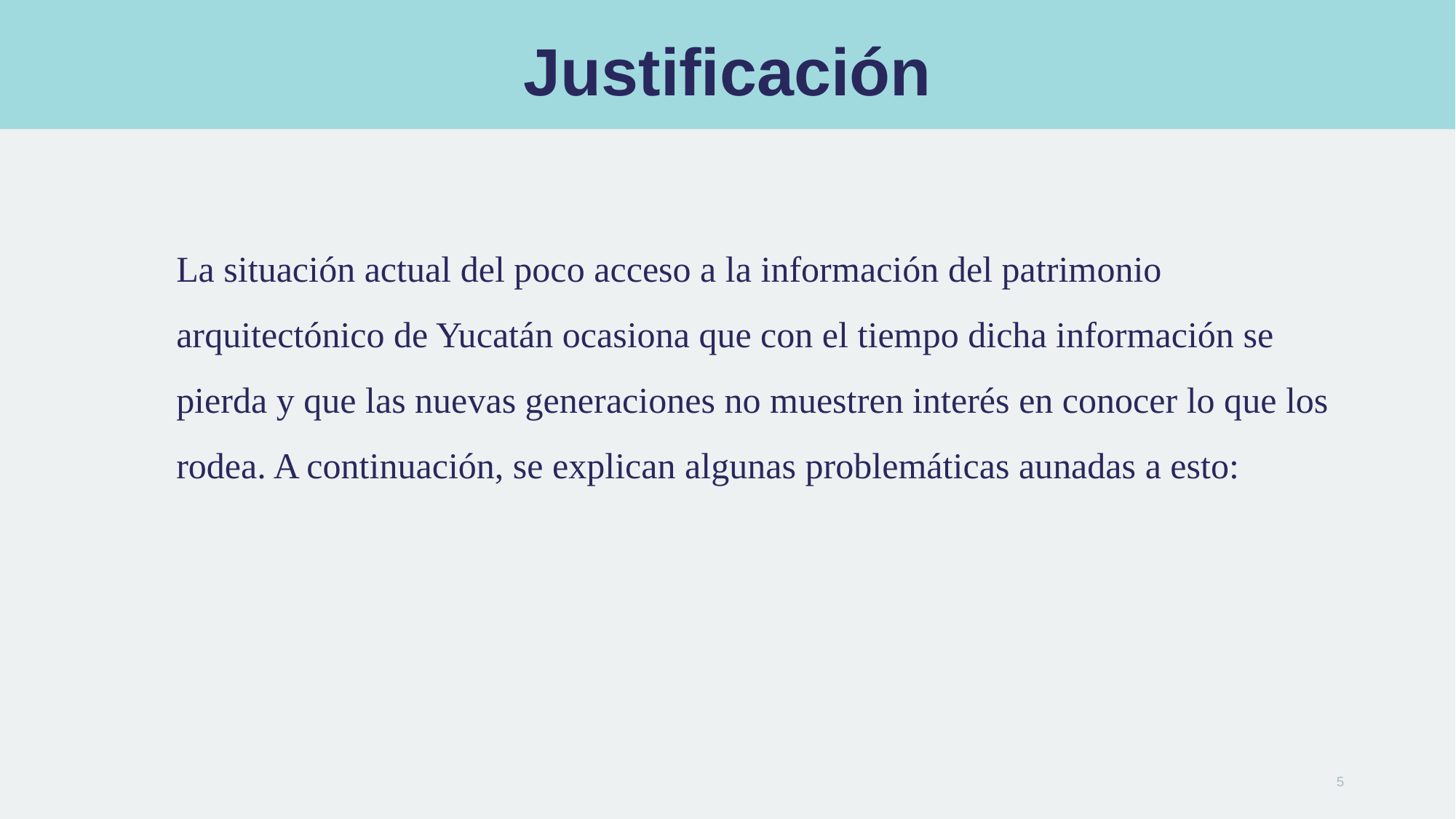

# Justificación
La situación actual del poco acceso a la información del patrimonio arquitectónico de Yucatán ocasiona que con el tiempo dicha información se pierda y que las nuevas generaciones no muestren interés en conocer lo que los rodea. A continuación, se explican algunas problemáticas aunadas a esto:
5